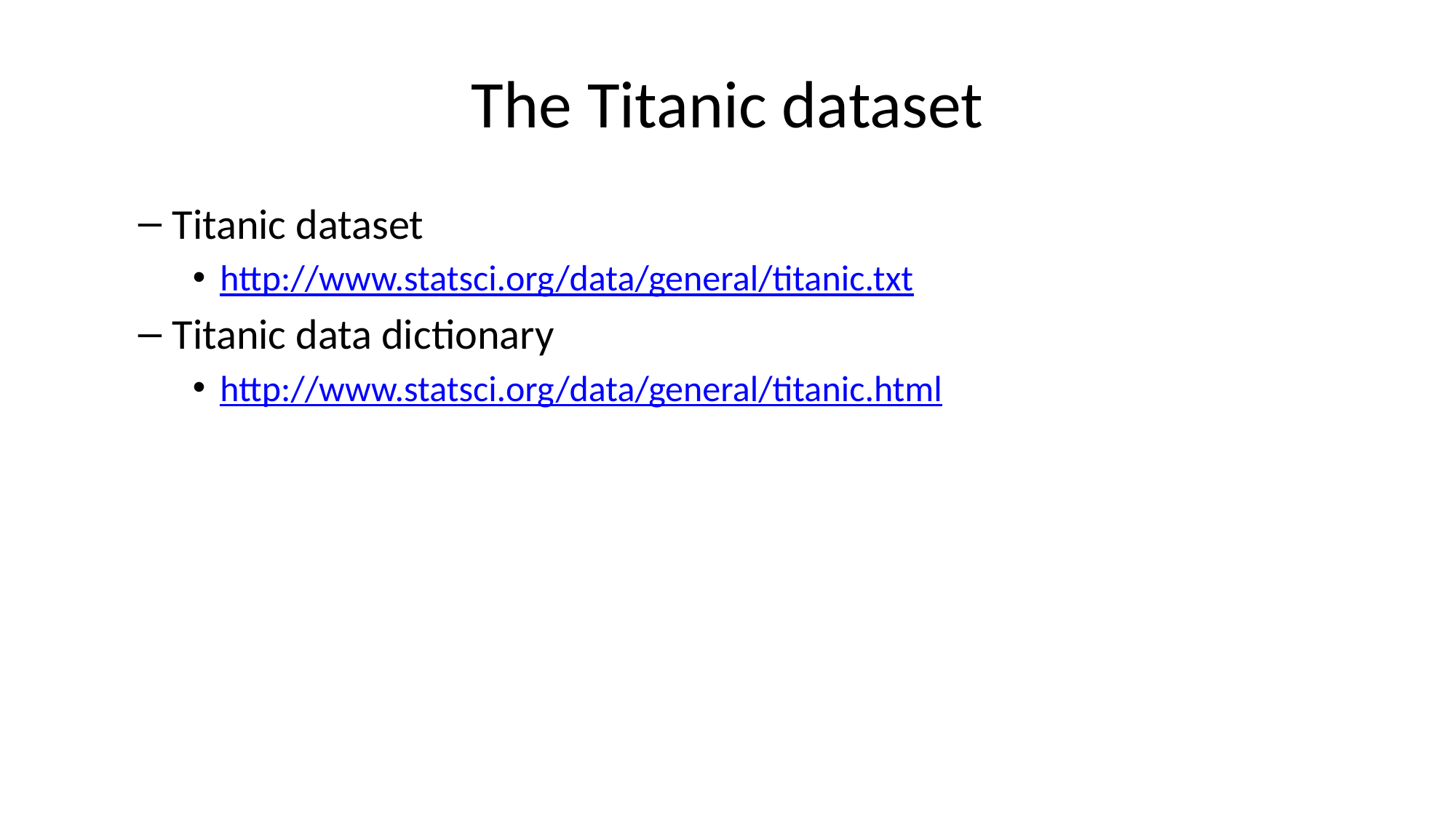

# The Titanic dataset
Titanic dataset
http://www.statsci.org/data/general/titanic.txt
Titanic data dictionary
http://www.statsci.org/data/general/titanic.html